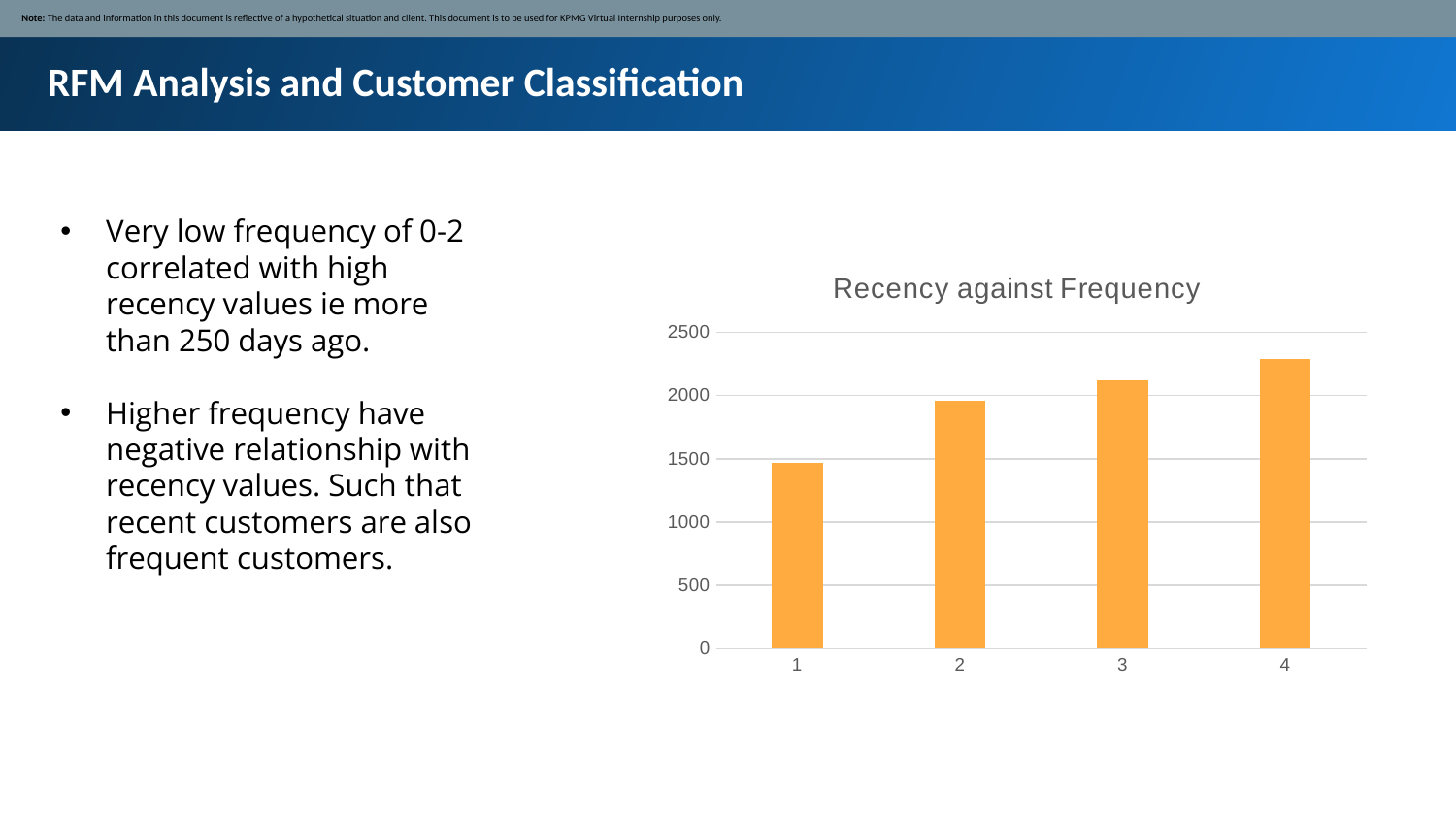

Note: The data and information in this document is reflective of a hypothetical situation and client. This document is to be used for KPMG Virtual Internship purposes only.
RFM Analysis and Customer Classification
Very low frequency of 0-2 correlated with high recency values ie more than 250 days ago.

Higher frequency have negative relationship with recency values. Such that recent customers are also frequent customers.

### Chart: Recency against Frequency

| Category | Total |
|---|---|
| 1 | 1467.0 |
| 2 | 1956.0 |
| 3 | 2122.0 |
| 4 | 2286.0 |